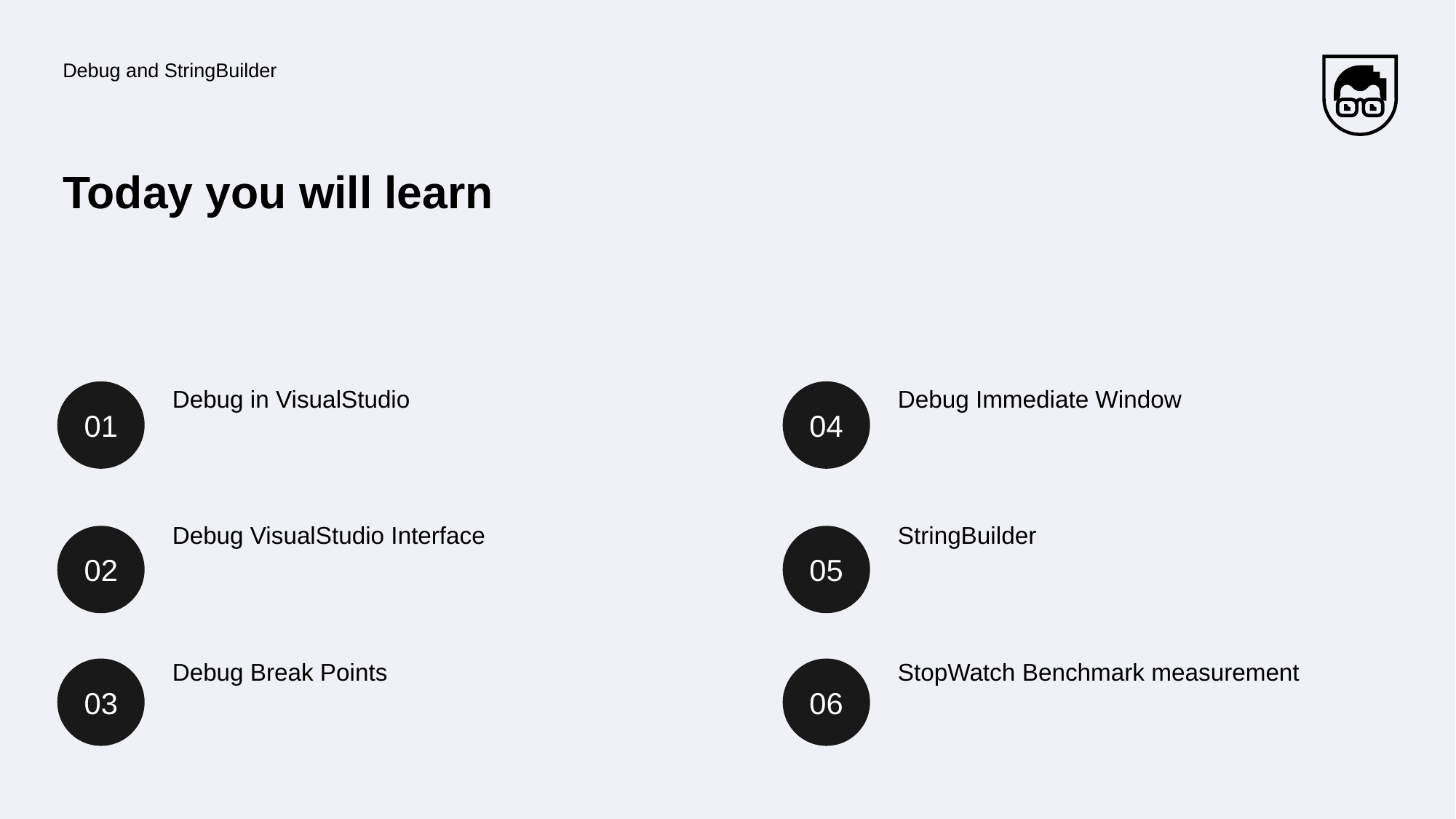

Debug and StringBuilder
# Today you will learn

01
Debug in VisualStudio

04
Debug Immediate Window
Debug VisualStudio Interface
StringBuilder

02

05
Debug Break Points
StopWatch Benchmark measurement

03

06